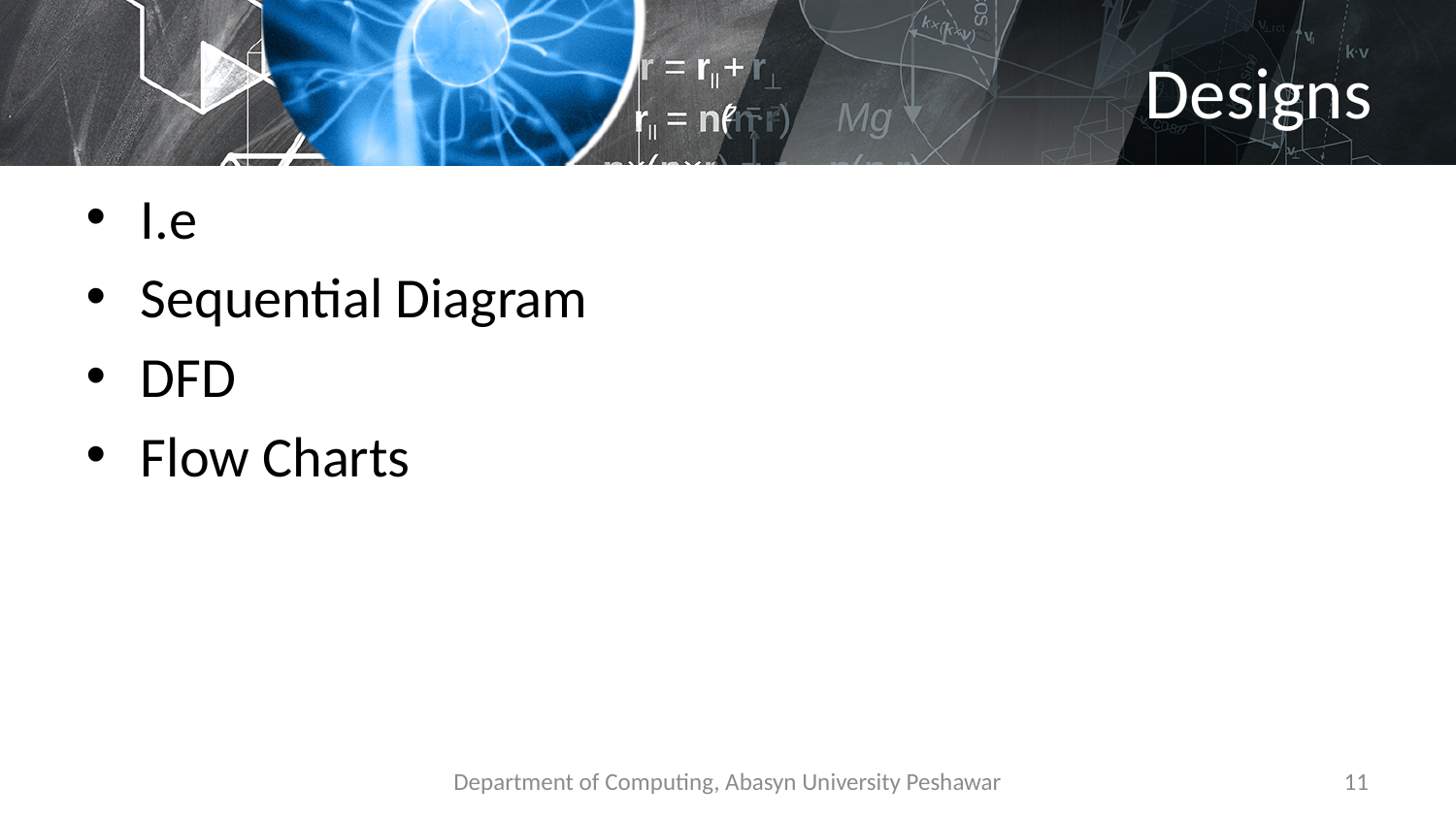

# Designs
I.e
Sequential Diagram
DFD
Flow Charts
Department of Computing, Abasyn University Peshawar
11